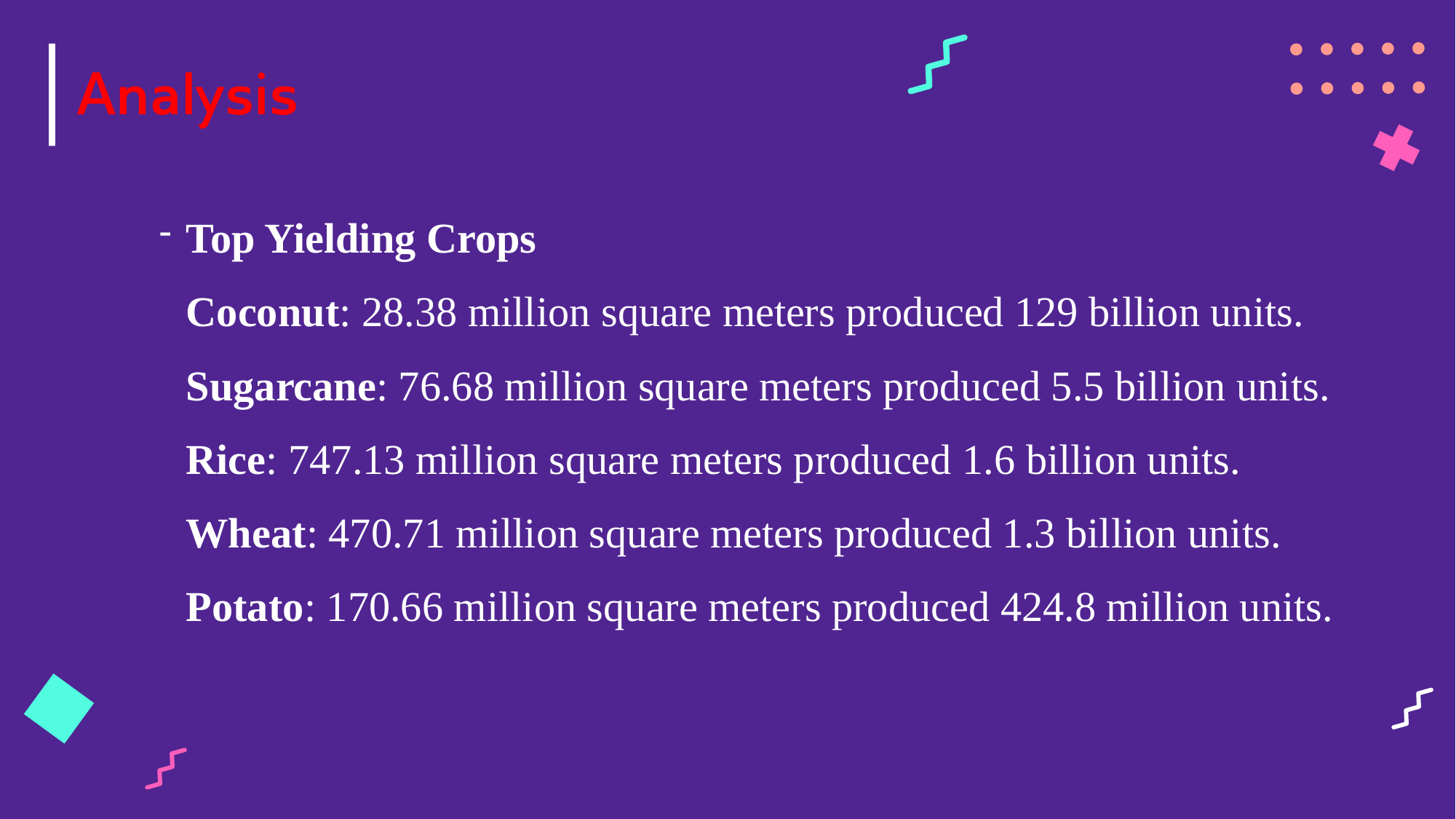

# Analysis
Top Yielding Crops
Coconut: 28.38 million square meters produced 129 billion units.
Sugarcane: 76.68 million square meters produced 5.5 billion units.
Rice: 747.13 million square meters produced 1.6 billion units.
Wheat: 470.71 million square meters produced 1.3 billion units.
Potato: 170.66 million square meters produced 424.8 million units.